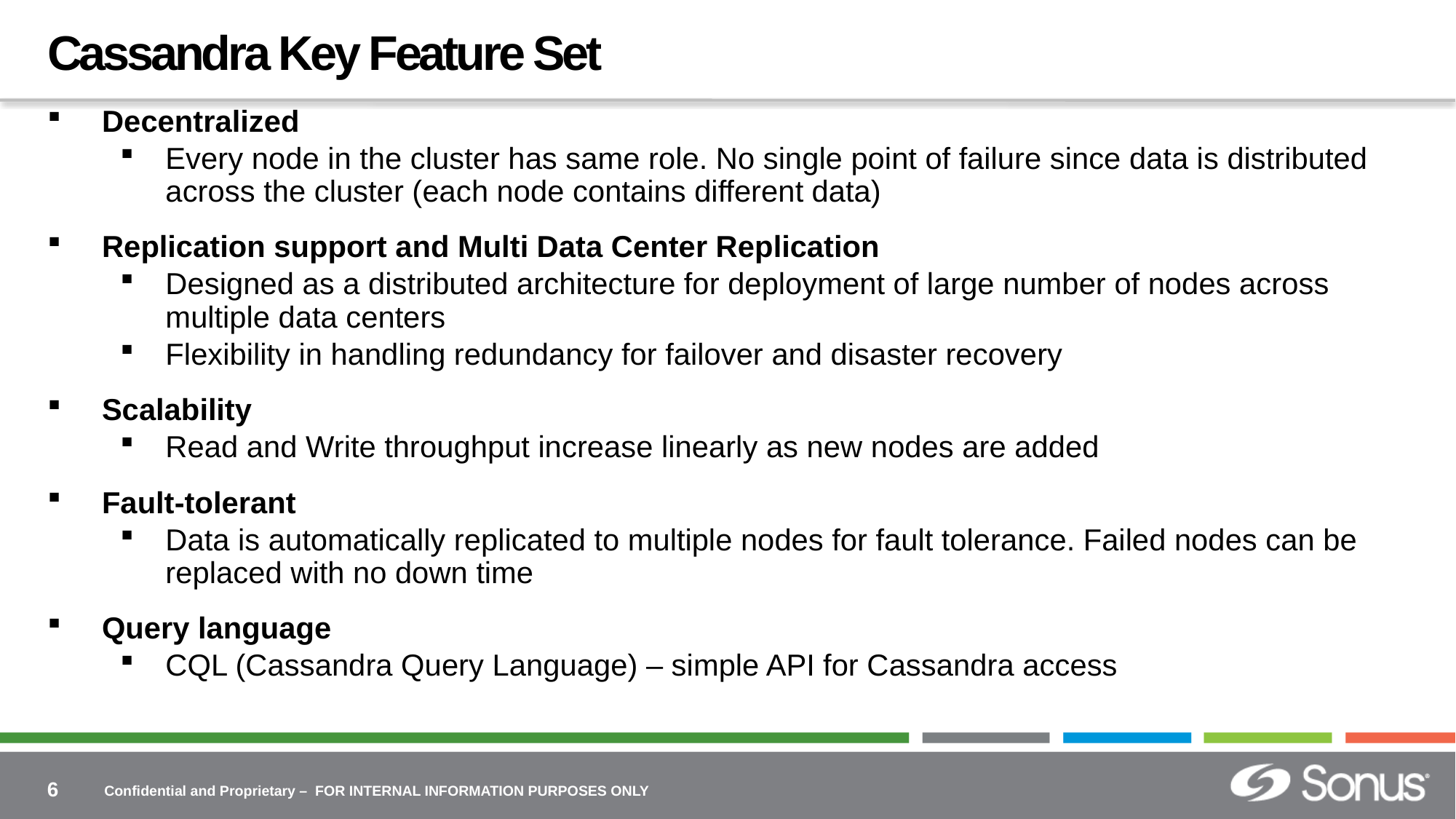

# Cassandra Key Feature Set
Decentralized
Every node in the cluster has same role. No single point of failure since data is distributed across the cluster (each node contains different data)
Replication support and Multi Data Center Replication
Designed as a distributed architecture for deployment of large number of nodes across multiple data centers
Flexibility in handling redundancy for failover and disaster recovery
Scalability
Read and Write throughput increase linearly as new nodes are added
Fault-tolerant
Data is automatically replicated to multiple nodes for fault tolerance. Failed nodes can be replaced with no down time
Query language
CQL (Cassandra Query Language) – simple API for Cassandra access